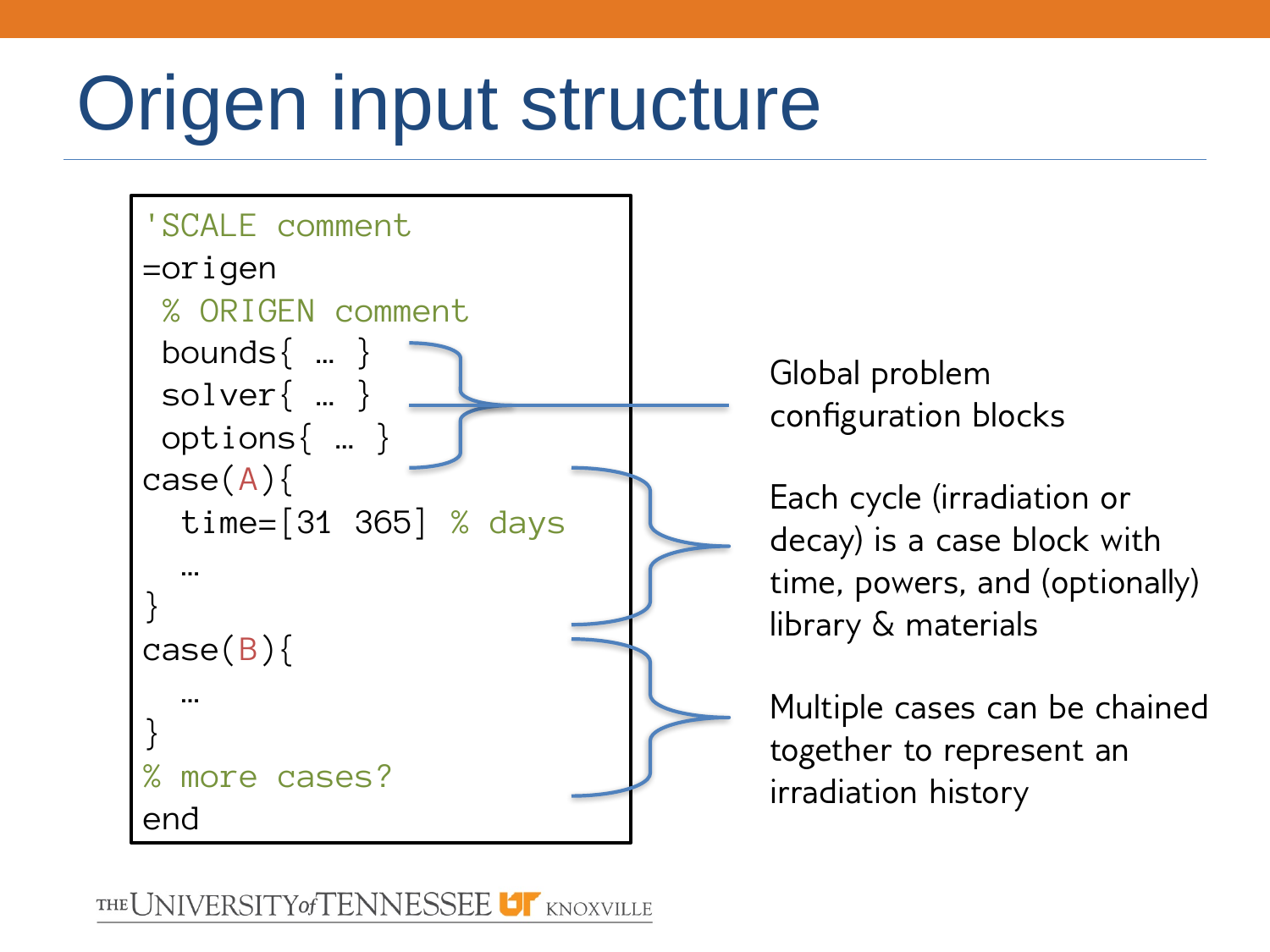

# Origen input structure
'SCALE comment
=origen
 % ORIGEN comment
 bounds{ … }
 solver{ … }
 options{ … }
case(A){
  time=[31 365] % days
  …
}
case(B){
  …
}
% more cases?
end

Global problem configuration blocks
Each cycle (irradiation or decay) is a case block with time, powers, and (optionally) library & materials

Multiple cases can be chained together to represent an irradiation history